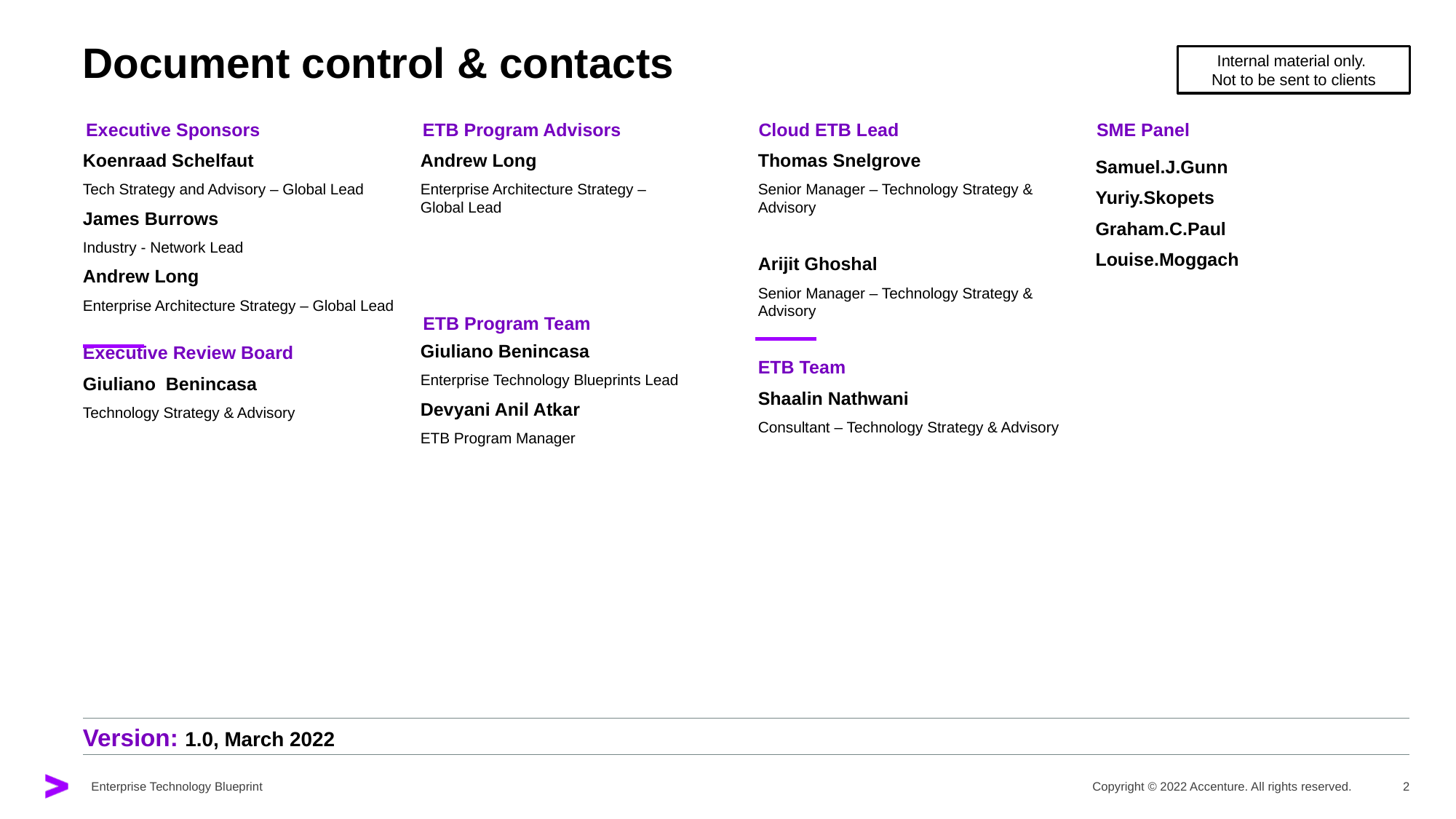

# Document control & contacts
Internal material only.
Not to be sent to clients
Executive Sponsors
ETB Program Advisors
Cloud ETB Lead
SME Panel
Andrew Long
Enterprise Architecture Strategy – Global Lead

Koenraad Schelfaut
Tech Strategy and Advisory – Global Lead
James Burrows
Industry - Network Lead
Andrew Long
Enterprise Architecture Strategy – Global Lead

Executive Review Board
Giuliano  Benincasa
Technology Strategy & Advisory
Thomas Snelgrove
Senior Manager – Technology Strategy & Advisory

Arijit Ghoshal
Senior Manager – Technology Strategy & Advisory

ETB Team
Shaalin Nathwani
Consultant – Technology Strategy & Advisory

Samuel.J.Gunn
Yuriy.Skopets
Graham.C.Paul
Louise.Moggach

ETB Program Team
Giuliano Benincasa
Enterprise Technology Blueprints Lead
Devyani Anil Atkar
ETB Program Manager

Version: 1.0, March 2022